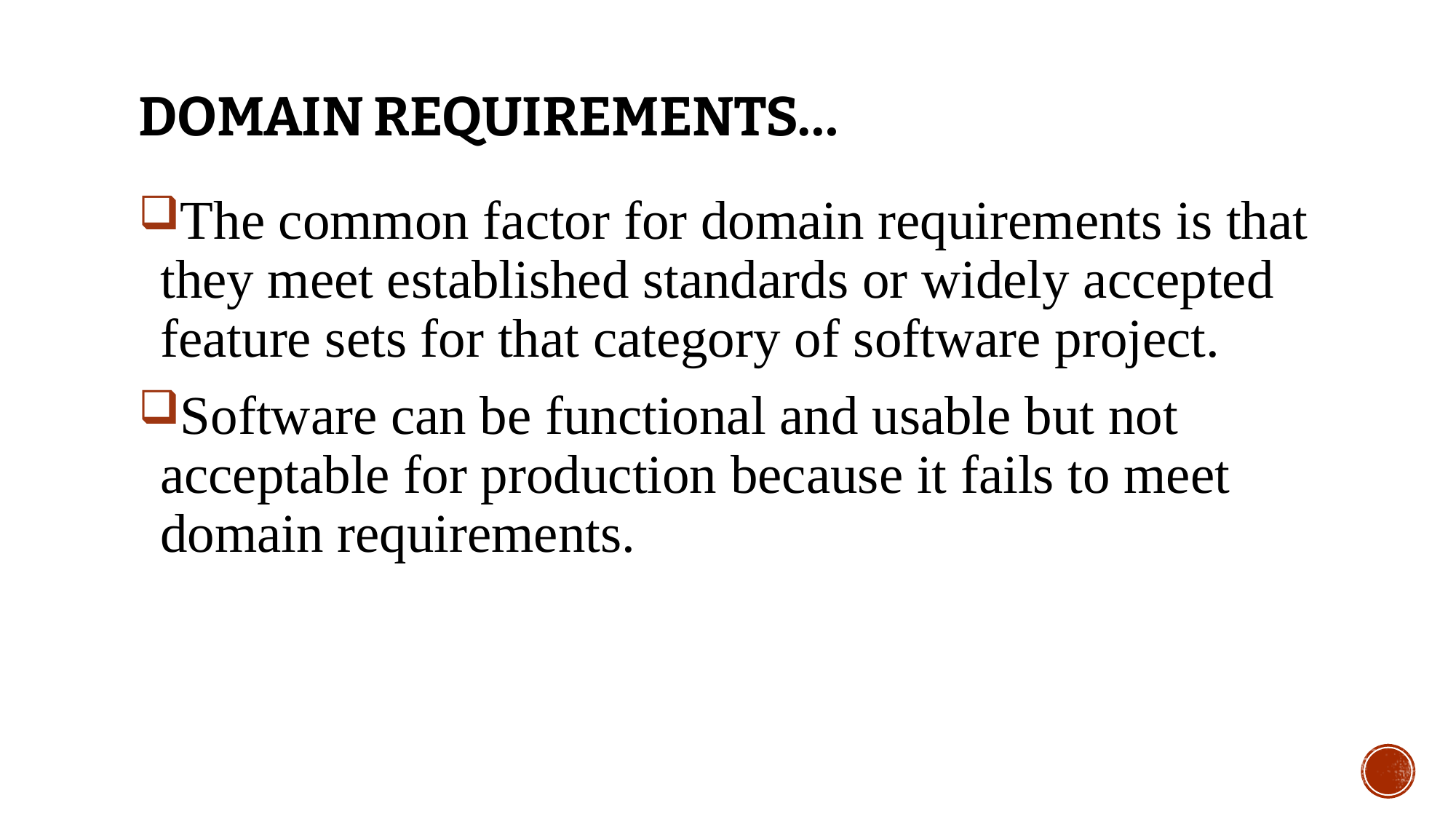

# Domain requirements…
The common factor for domain requirements is that they meet established standards or widely accepted feature sets for that category of software project.
Software can be functional and usable but not acceptable for production because it fails to meet domain requirements.